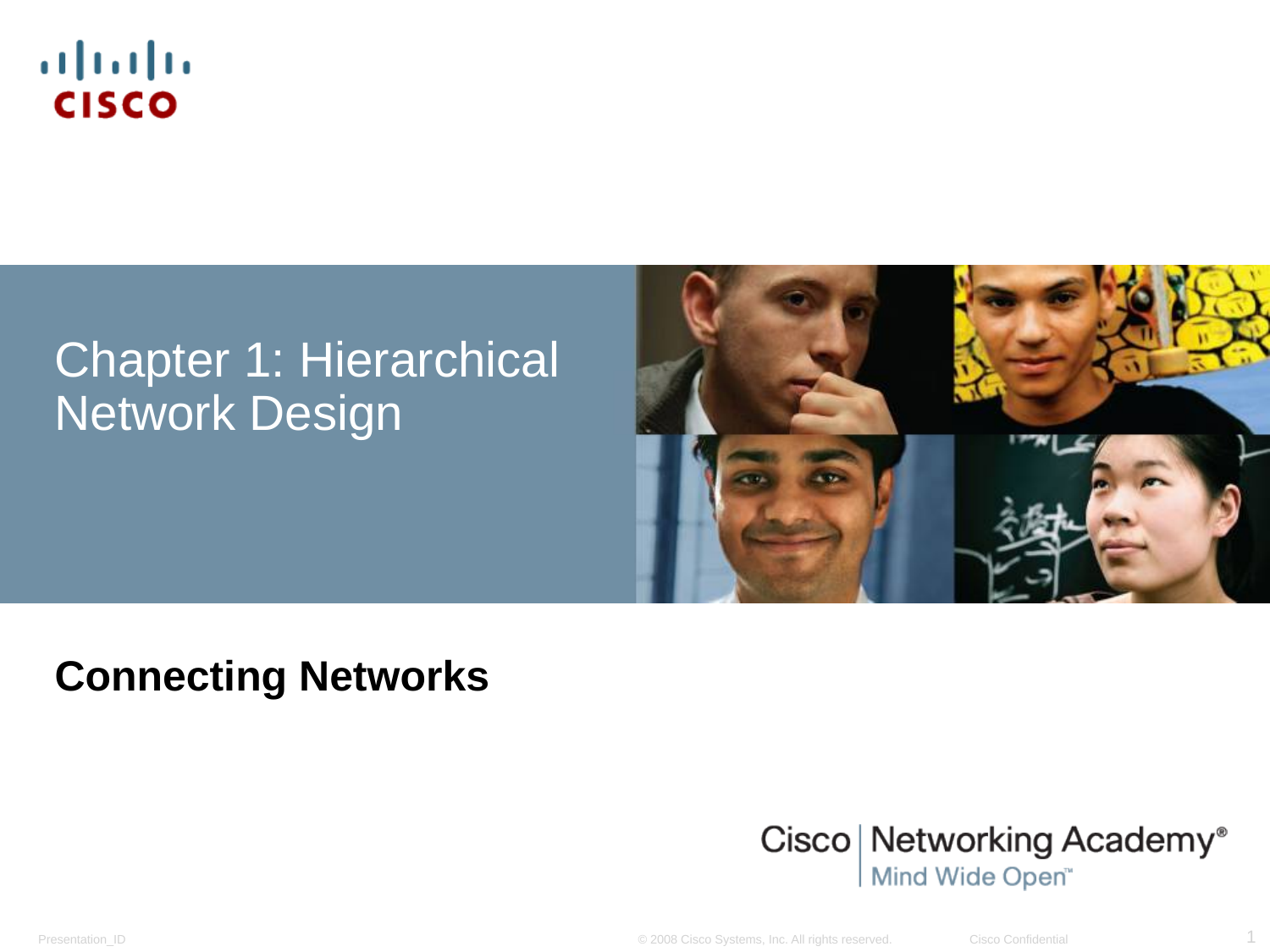

# Chapter 1: Hierarchical Network Design
Connecting Networks